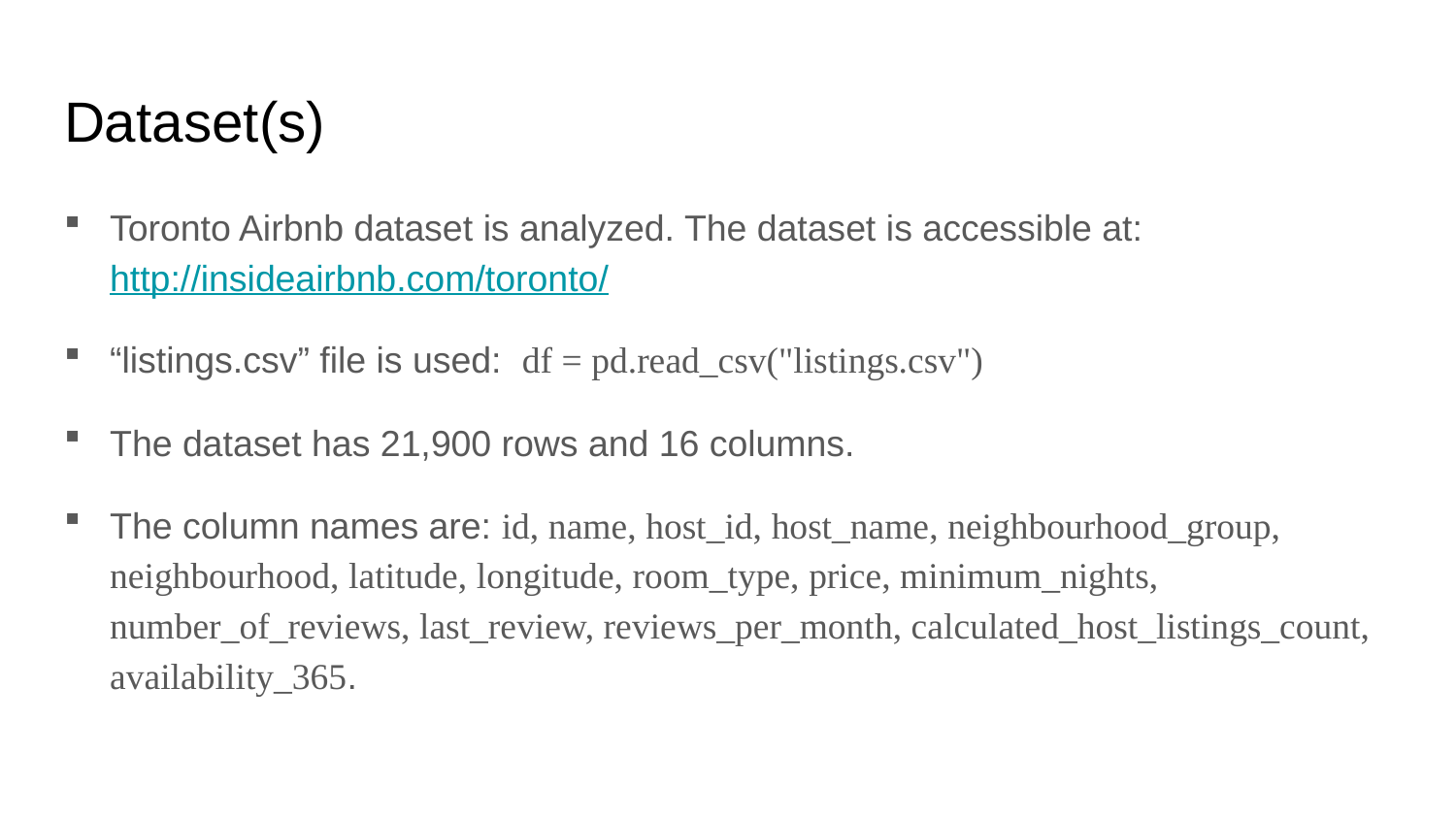

# Dataset(s)
Toronto Airbnb dataset is analyzed. The dataset is accessible at: http://insideairbnb.com/toronto/
“listings.csv” file is used:  df = pd.read_csv("listings.csv")
The dataset has 21,900 rows and 16 columns.
The column names are: id, name, host_id, host_name, neighbourhood_group, neighbourhood, latitude, longitude, room_type, price, minimum_nights, number_of_reviews, last_review, reviews_per_month, calculated_host_listings_count, availability_365.